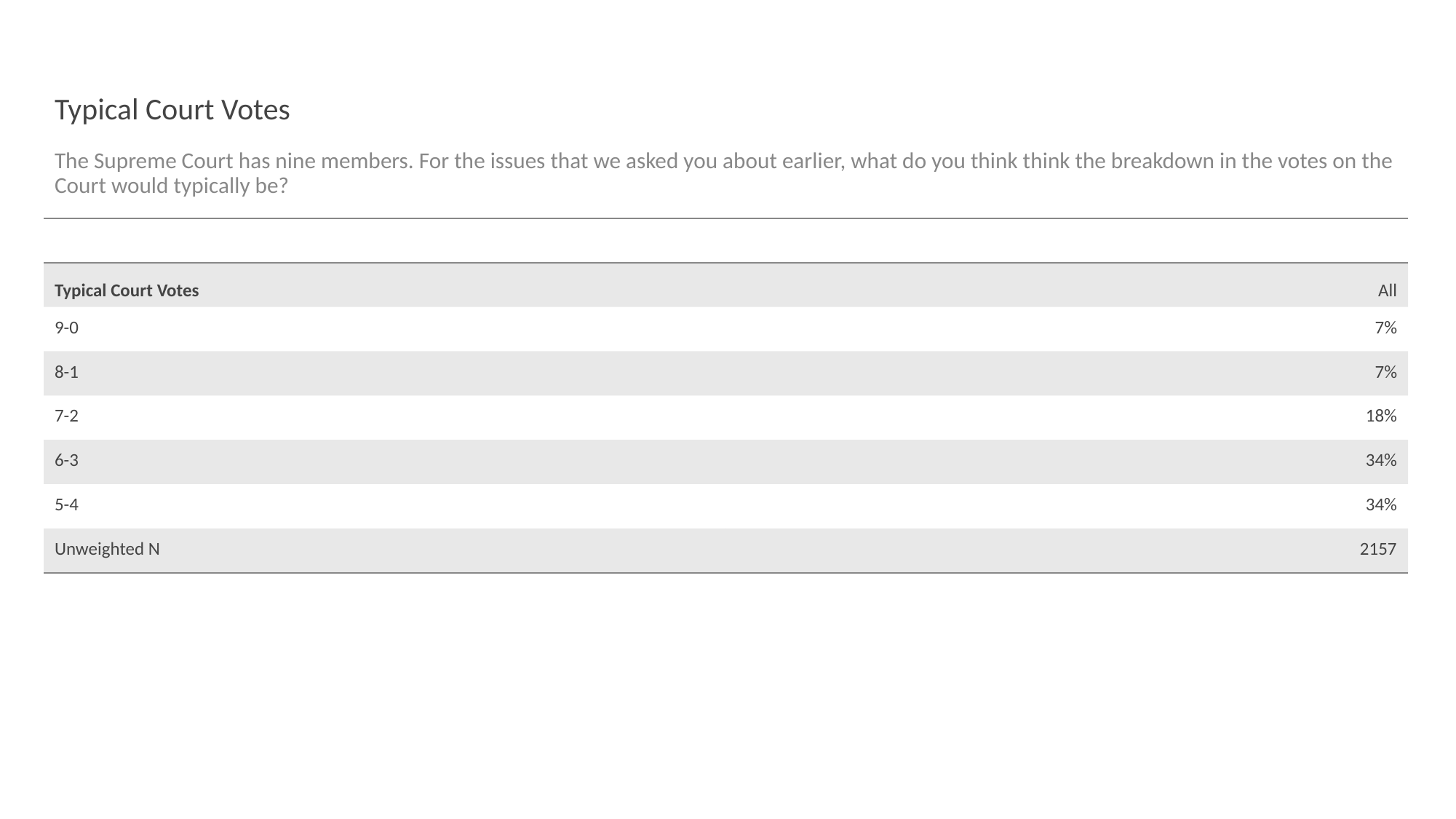

# Typical Court Votes
The Supreme Court has nine members. For the issues that we asked you about earlier, what do you think think the breakdown in the votes on the Court would typically be?
|  |  |
| --- | --- |
| Typical Court Votes | All |
| 9-0 | 7% |
| 8-1 | 7% |
| 7-2 | 18% |
| 6-3 | 34% |
| 5-4 | 34% |
| Unweighted N | 2157 |